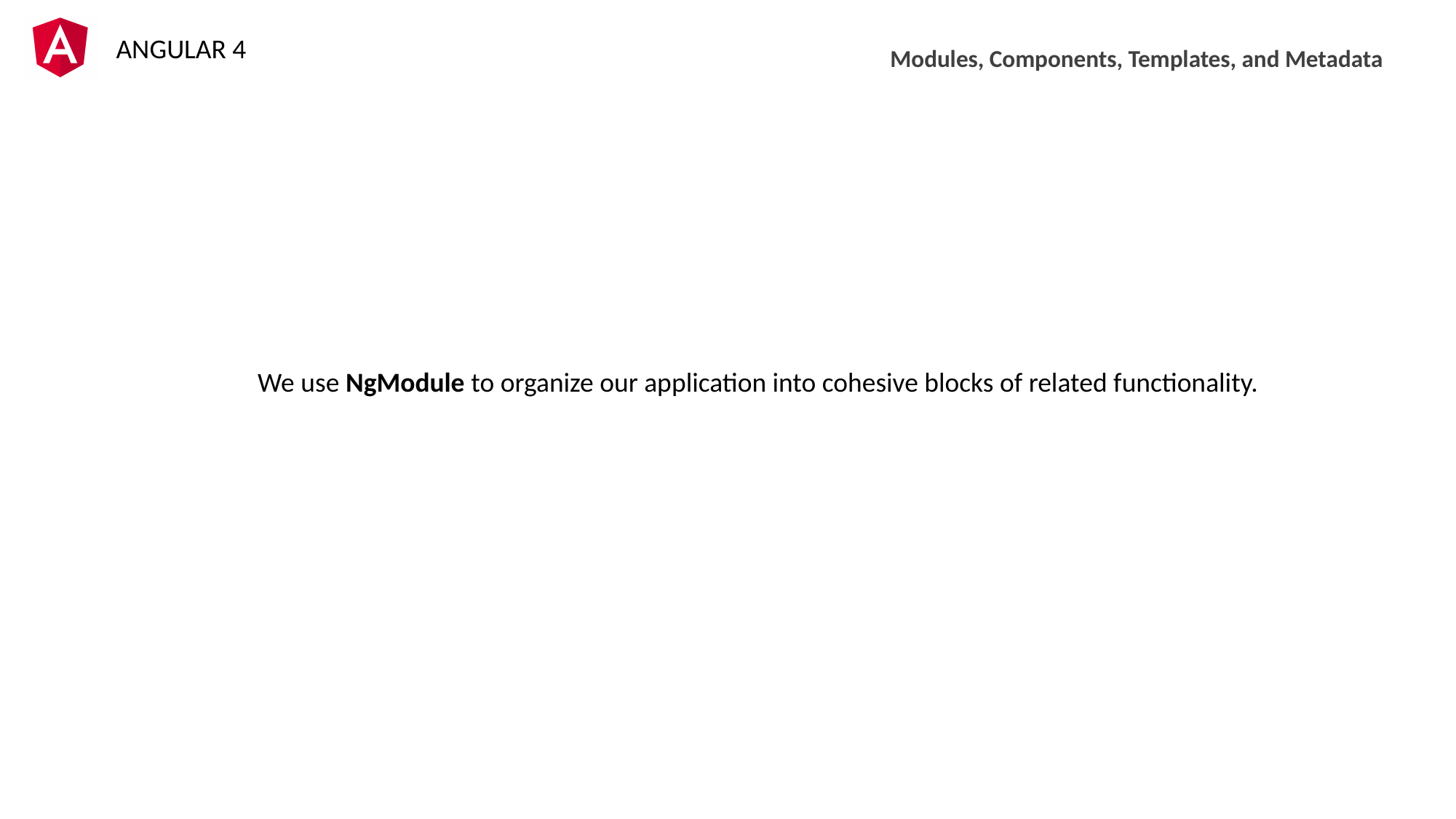

Modules, Components, Templates, and Metadata
We use NgModule to organize our application into cohesive blocks of related functionality.